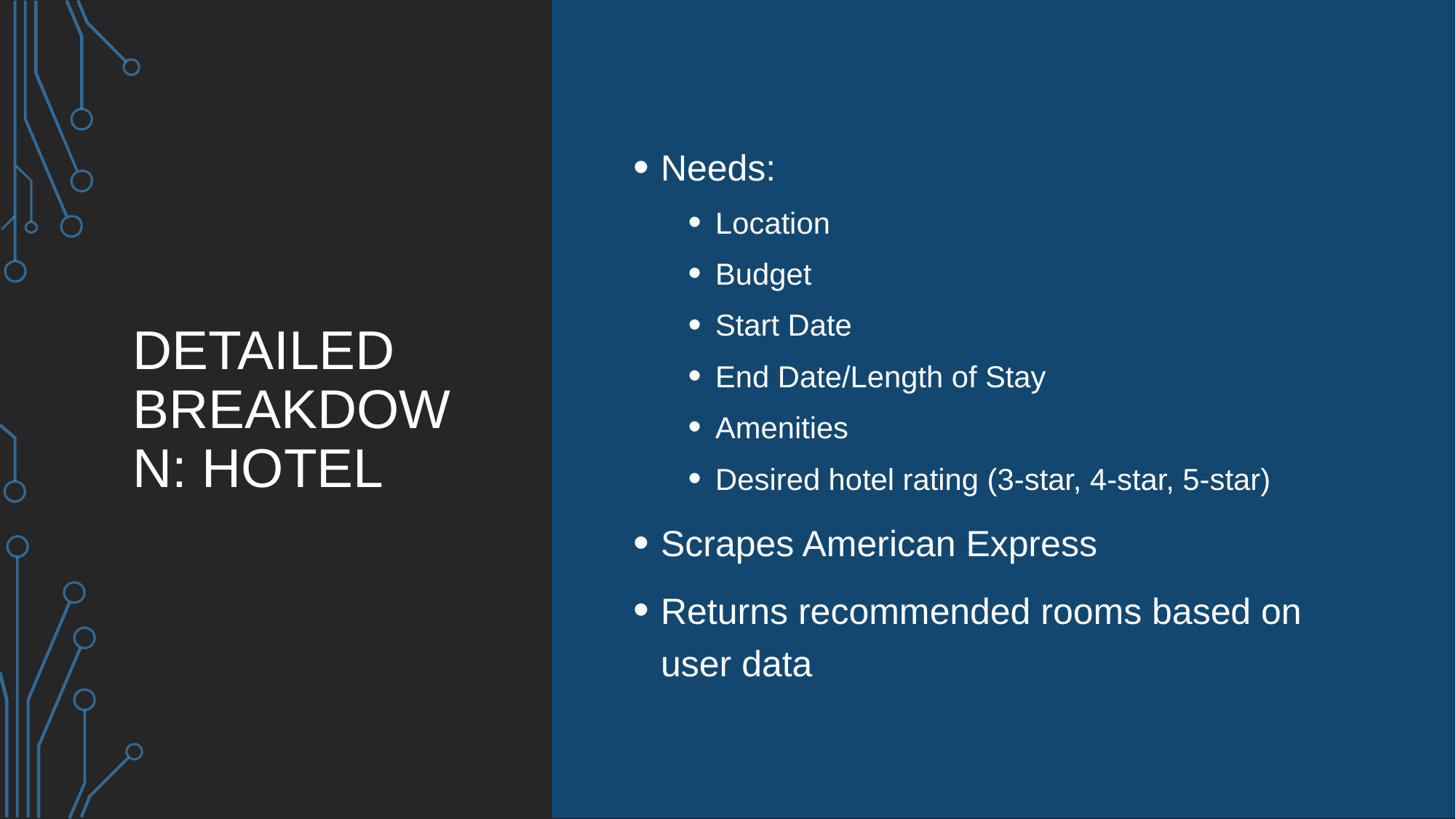

# Detailed Breakdown: Hotel
Needs:
Location
Budget
Start Date
End Date/Length of Stay
Amenities
Desired hotel rating (3-star, 4-star, 5-star)
Scrapes American Express
Returns recommended rooms based on user data